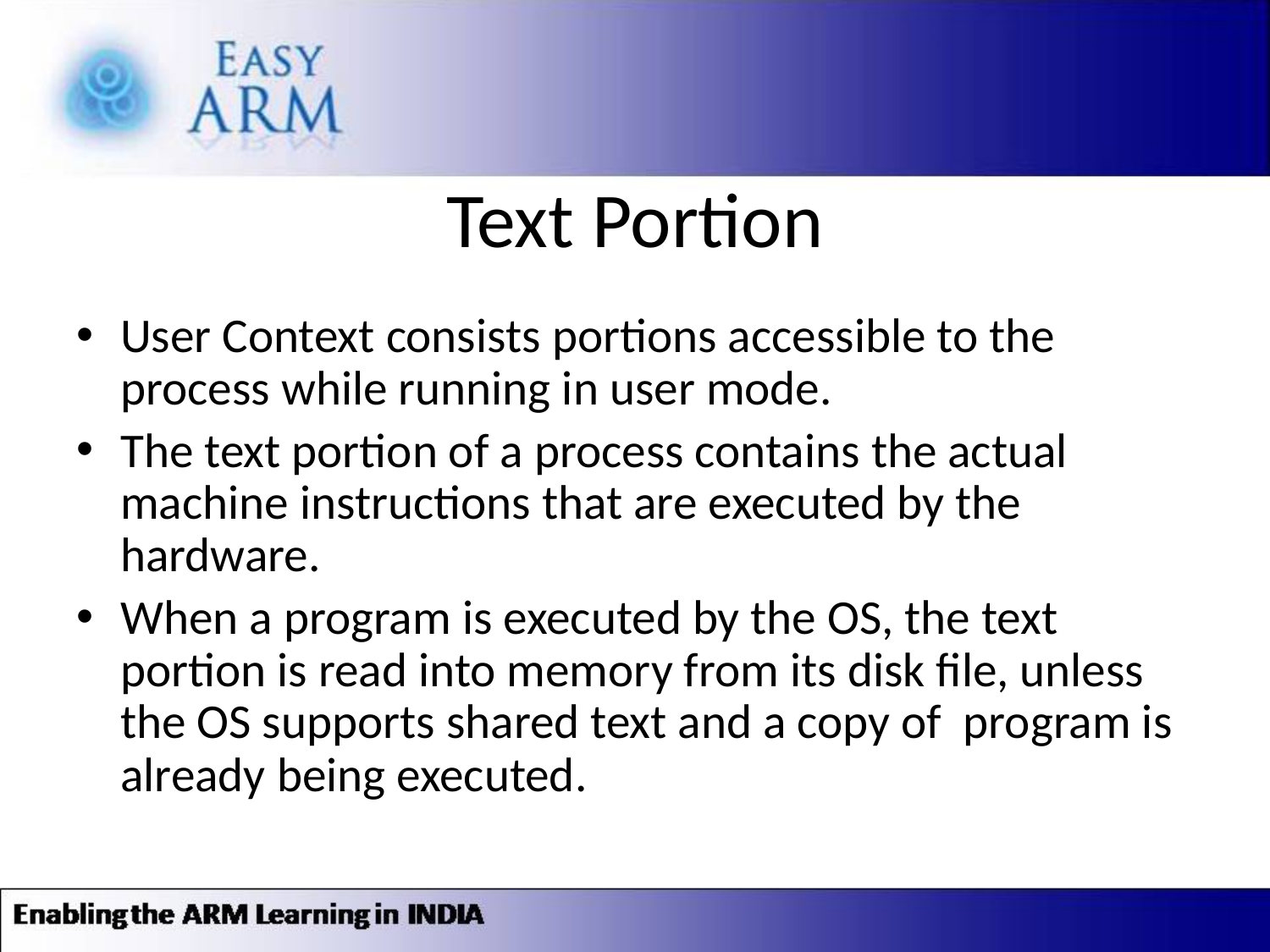

# Text Portion
User Context consists portions accessible to the process while running in user mode.
The text portion of a process contains the actual machine instructions that are executed by the hardware.
When a program is executed by the OS, the text portion is read into memory from its disk file, unless the OS supports shared text and a copy of  program is already being executed.